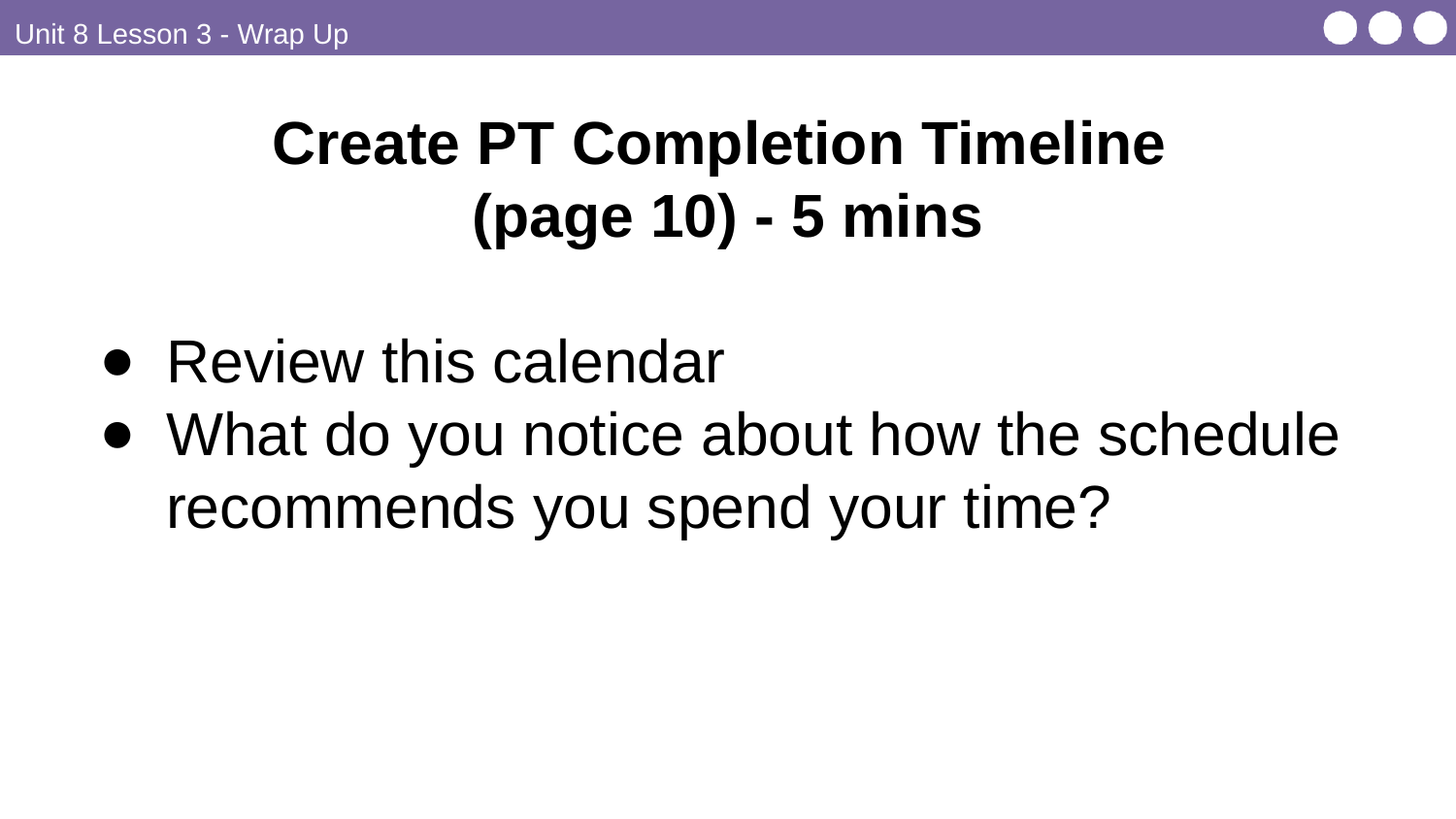

Unit 8 Lesson 3 - Wrap Up
Create PT Completion Timeline
(page 10) - 5 mins

Review this calendar
What do you notice about how the schedule recommends you spend your time?